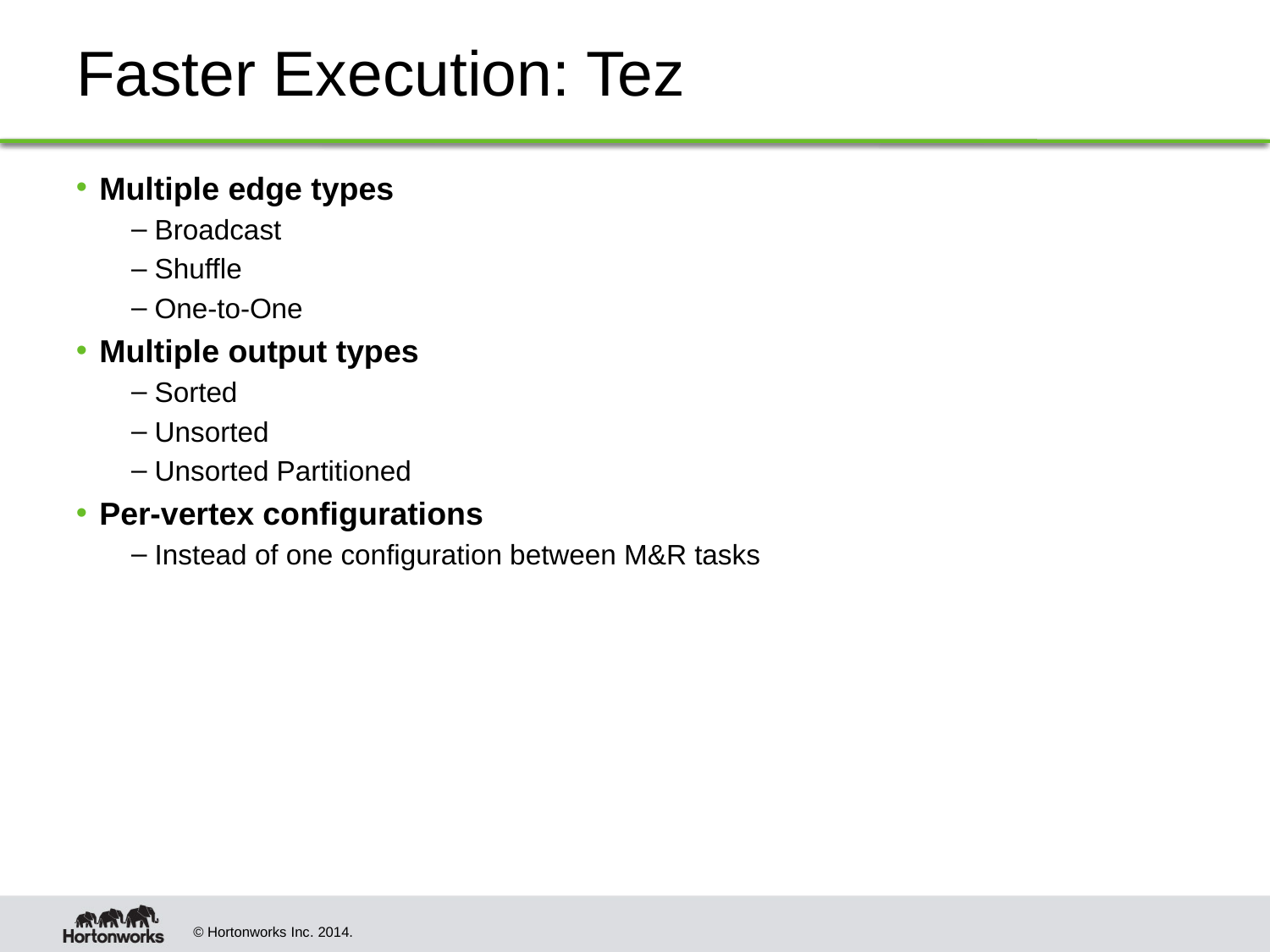

# Faster Execution: Tez
Multiple edge types
Broadcast
Shuffle
One-to-One
Multiple output types
Sorted
Unsorted
Unsorted Partitioned
Per-vertex configurations
Instead of one configuration between M&R tasks